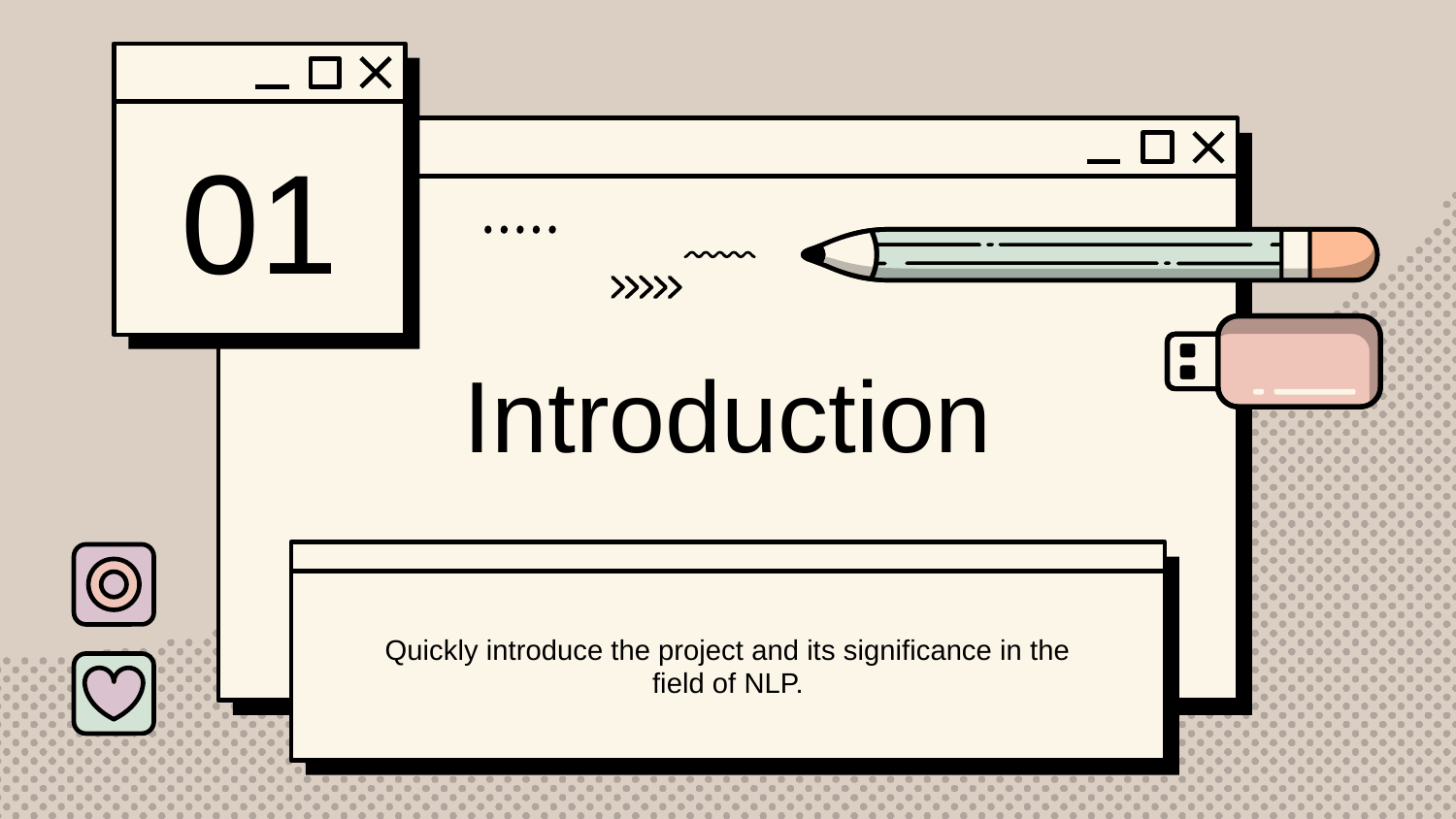

01

# Introduction

Quickly introduce the project and its significance in the field of NLP.